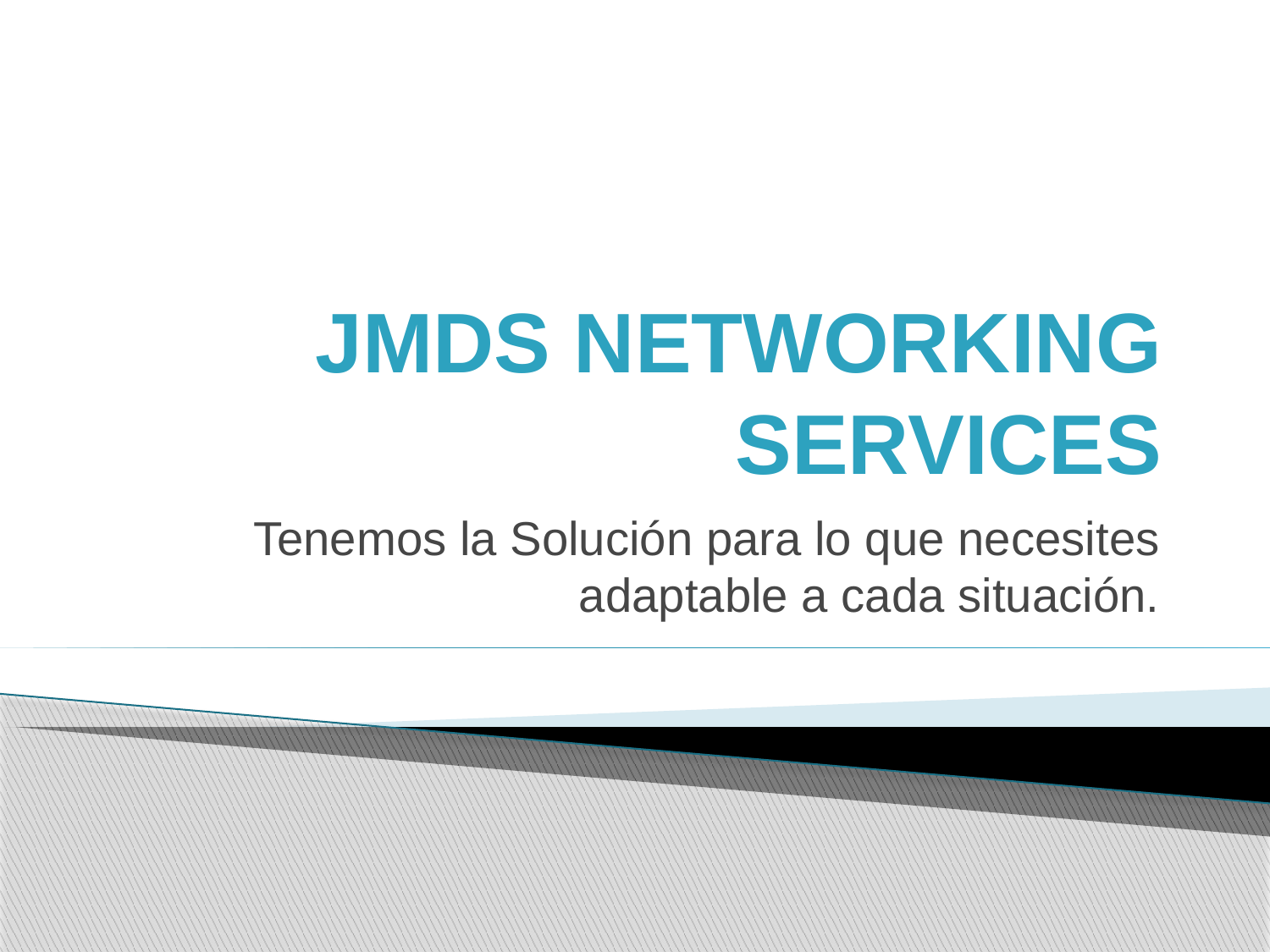

# JMDS Networking Services
Tenemos la Solución para lo que necesites adaptable a cada situación.